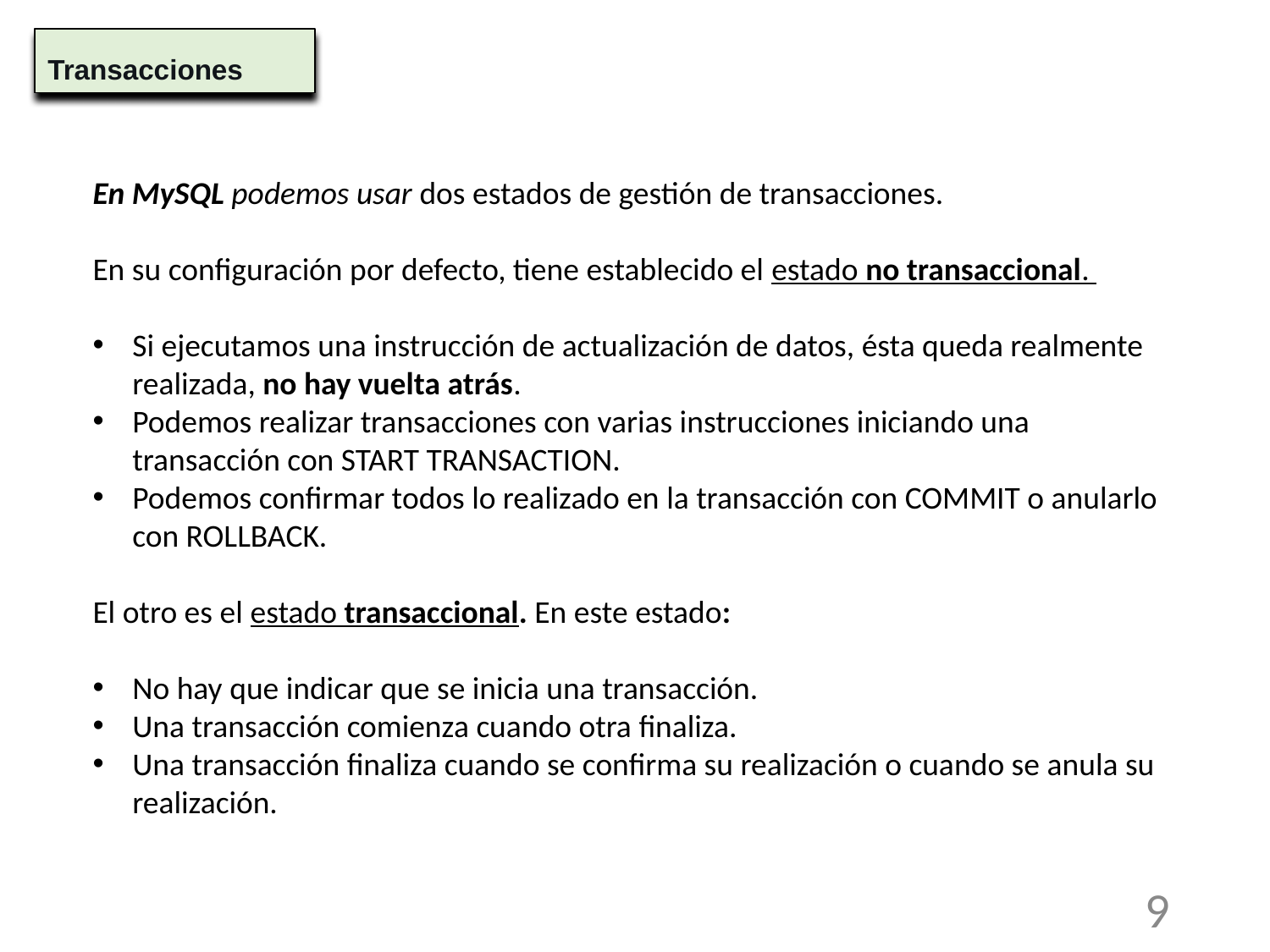

Transacciones
En MySQL podemos usar dos estados de gestión de transacciones.

En su configuración por defecto, tiene establecido el estado no transaccional.

Si ejecutamos una instrucción de actualización de datos, ésta queda realmente realizada, no hay vuelta atrás.
Podemos realizar transacciones con varias instrucciones iniciando una transacción con START TRANSACTION.
Podemos confirmar todos lo realizado en la transacción con COMMIT o anularlo con ROLLBACK.

El otro es el estado transaccional. En este estado:

No hay que indicar que se inicia una transacción.
Una transacción comienza cuando otra finaliza.
Una transacción finaliza cuando se confirma su realización o cuando se anula su realización.

9